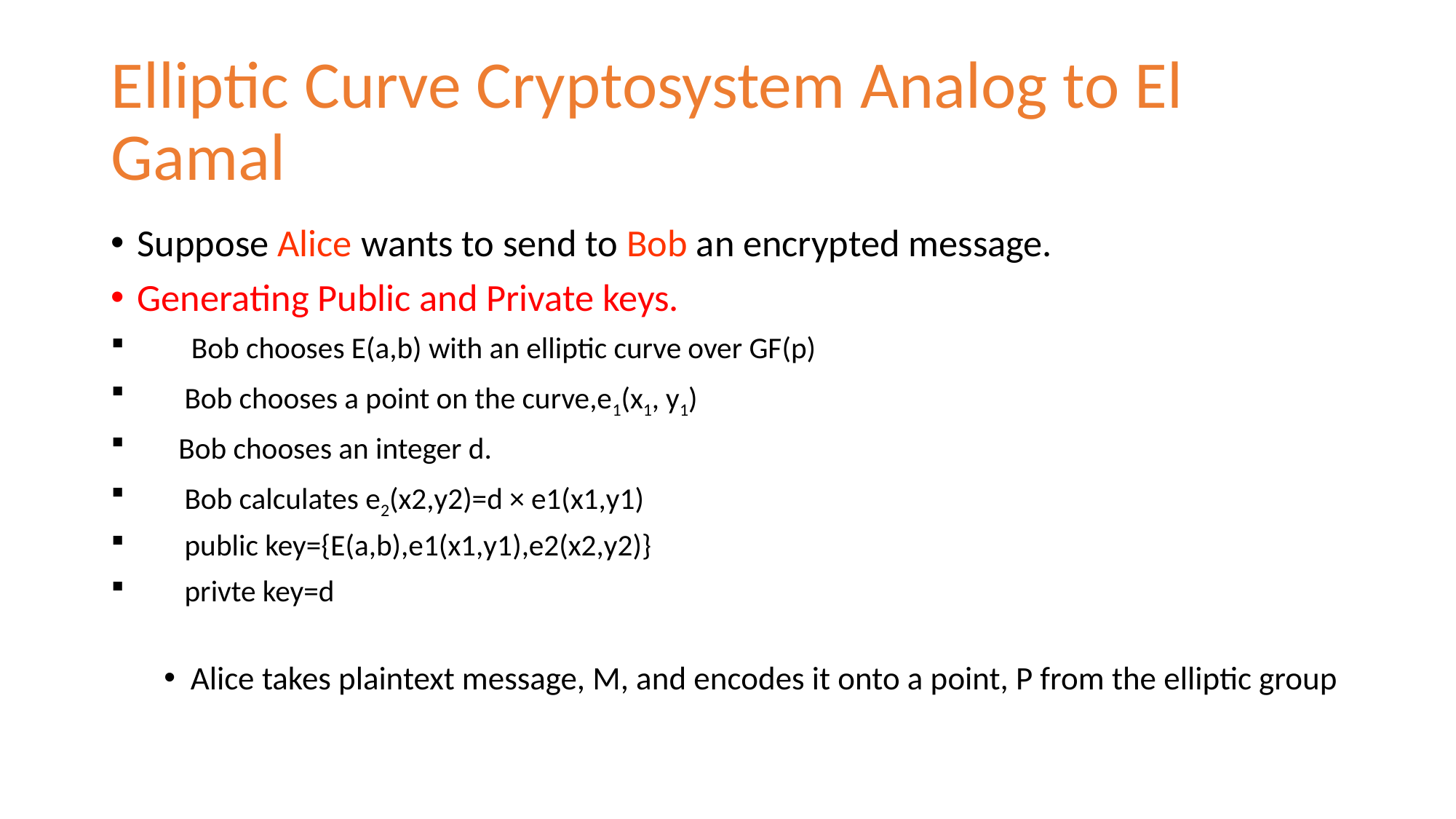

# Elliptic Curve Cryptosystem Analog to El Gamal
Suppose Alice wants to send to Bob an encrypted message.
Generating Public and Private keys.
        Bob chooses E(a,b) with an elliptic curve over GF(p)
       Bob chooses a point on the curve,e1(x1, y1)
          Bob chooses an integer d.
       Bob calculates e2(x2,y2)=d × e1(x1,y1)
       public key={E(a,b),e1(x1,y1),e2(x2,y2)}
       privte key=d

Alice takes plaintext message, M, and encodes it onto a point, P from the elliptic group